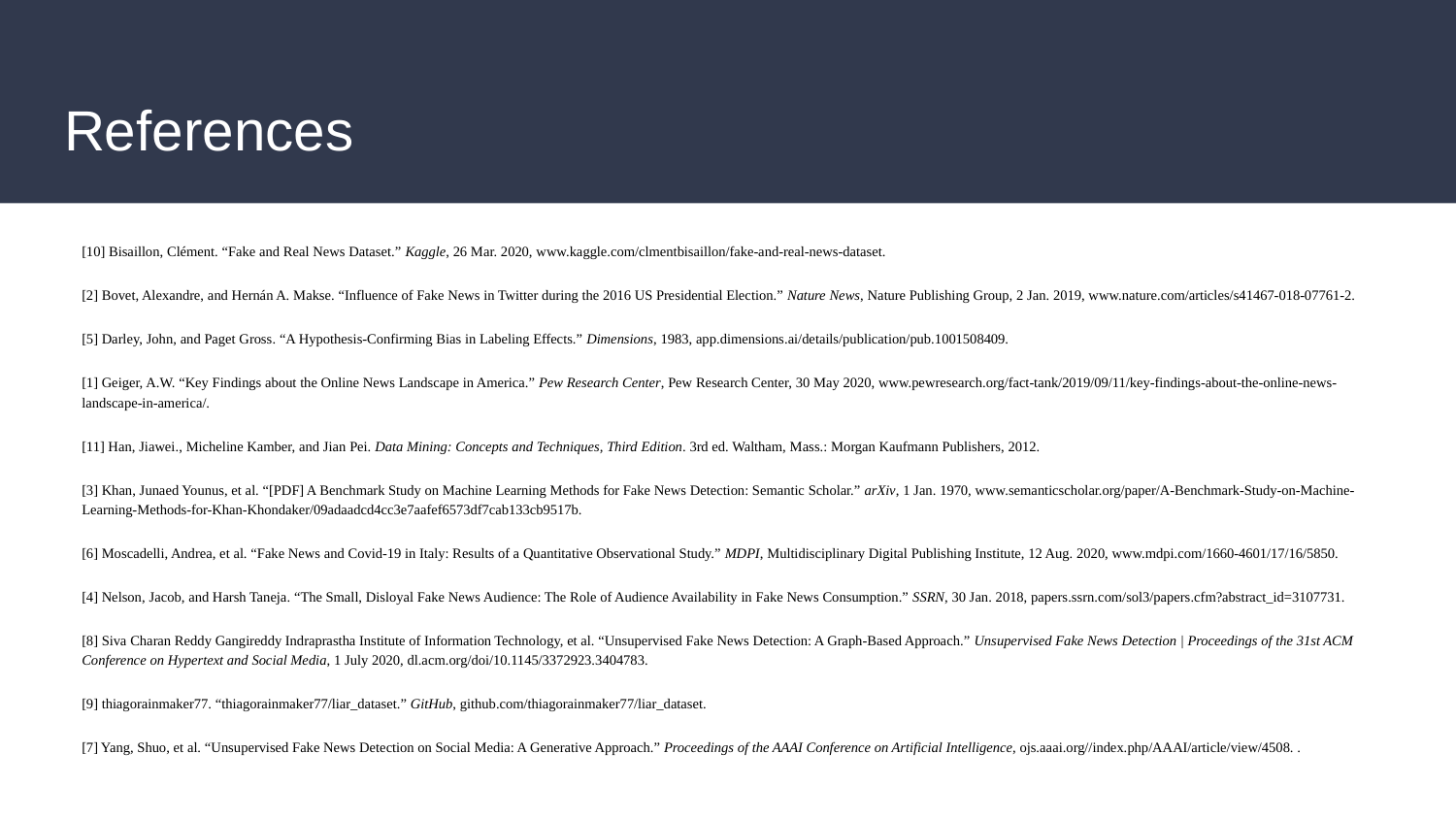

# References
[10] Bisaillon, Clément. “Fake and Real News Dataset.” Kaggle, 26 Mar. 2020, www.kaggle.com/clmentbisaillon/fake-and-real-news-dataset.
[2] Bovet, Alexandre, and Hernán A. Makse. “Influence of Fake News in Twitter during the 2016 US Presidential Election.” Nature News, Nature Publishing Group, 2 Jan. 2019, www.nature.com/articles/s41467-018-07761-2.
[5] Darley, John, and Paget Gross. “A Hypothesis-Confirming Bias in Labeling Effects.” Dimensions, 1983, app.dimensions.ai/details/publication/pub.1001508409.
[1] Geiger, A.W. “Key Findings about the Online News Landscape in America.” Pew Research Center, Pew Research Center, 30 May 2020, www.pewresearch.org/fact-tank/2019/09/11/key-findings-about-the-online-news-landscape-in-america/.
[11] Han, Jiawei., Micheline Kamber, and Jian Pei. Data Mining: Concepts and Techniques, Third Edition. 3rd ed. Waltham, Mass.: Morgan Kaufmann Publishers, 2012.
[3] Khan, Junaed Younus, et al. “[PDF] A Benchmark Study on Machine Learning Methods for Fake News Detection: Semantic Scholar.” arXiv, 1 Jan. 1970, www.semanticscholar.org/paper/A-Benchmark-Study-on-Machine-Learning-Methods-for-Khan-Khondaker/09adaadcd4cc3e7aafef6573df7cab133cb9517b.
[6] Moscadelli, Andrea, et al. “Fake News and Covid-19 in Italy: Results of a Quantitative Observational Study.” MDPI, Multidisciplinary Digital Publishing Institute, 12 Aug. 2020, www.mdpi.com/1660-4601/17/16/5850.
[4] Nelson, Jacob, and Harsh Taneja. “The Small, Disloyal Fake News Audience: The Role of Audience Availability in Fake News Consumption.” SSRN, 30 Jan. 2018, papers.ssrn.com/sol3/papers.cfm?abstract_id=3107731.
[8] Siva Charan Reddy Gangireddy Indraprastha Institute of Information Technology, et al. “Unsupervised Fake News Detection: A Graph-Based Approach.” Unsupervised Fake News Detection | Proceedings of the 31st ACM Conference on Hypertext and Social Media, 1 July 2020, dl.acm.org/doi/10.1145/3372923.3404783.
[9] thiagorainmaker77. “thiagorainmaker77/liar_dataset.” GitHub, github.com/thiagorainmaker77/liar_dataset.
[7] Yang, Shuo, et al. “Unsupervised Fake News Detection on Social Media: A Generative Approach.” Proceedings of the AAAI Conference on Artificial Intelligence, ojs.aaai.org//index.php/AAAI/article/view/4508. .